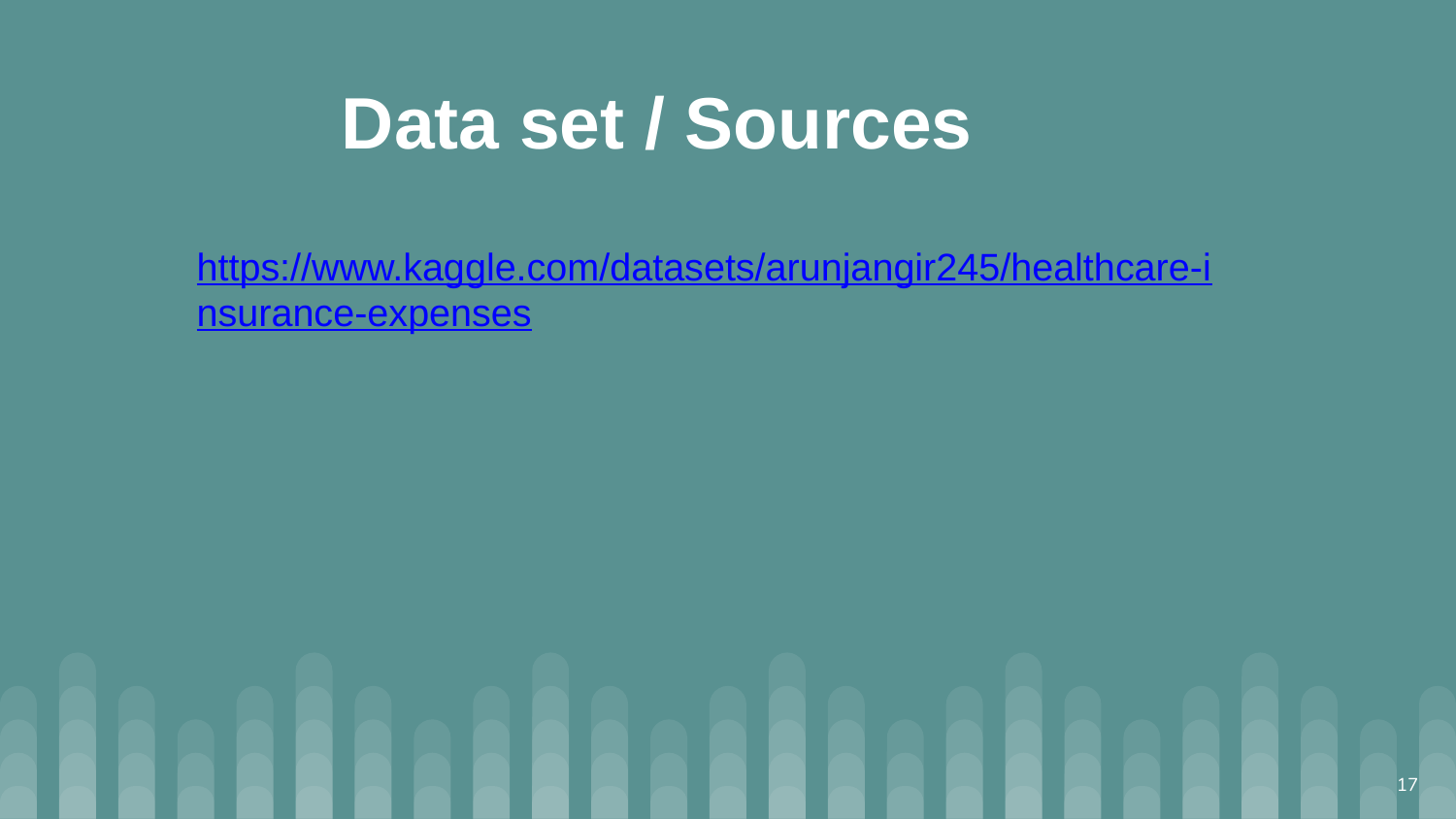

# Data set / Sources

https://www.kaggle.com/datasets/arunjangir245/healthcare-insurance-expenses

17